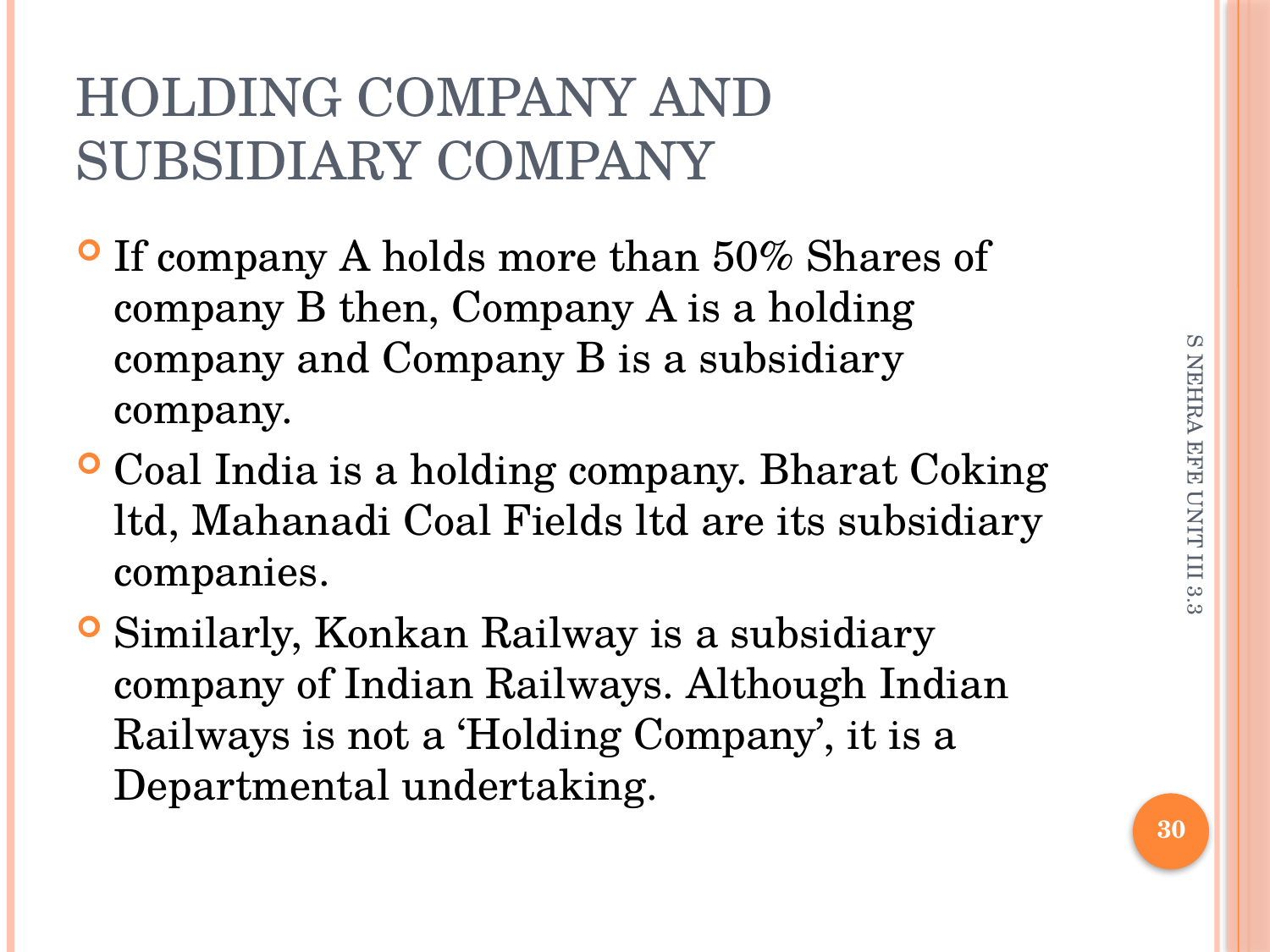

# Holding company and subsidiary company
If company A holds more than 50% Shares of company B then, Company A is a holding company and Company B is a subsidiary company.
Coal India is a holding company. Bharat Coking ltd, Mahanadi Coal Fields ltd are its subsidiary companies.
Similarly, Konkan Railway is a subsidiary company of Indian Railways. Although Indian Railways is not a ‘Holding Company’, it is a Departmental undertaking.

S NEHRA EFE UNIT III 3.3
30